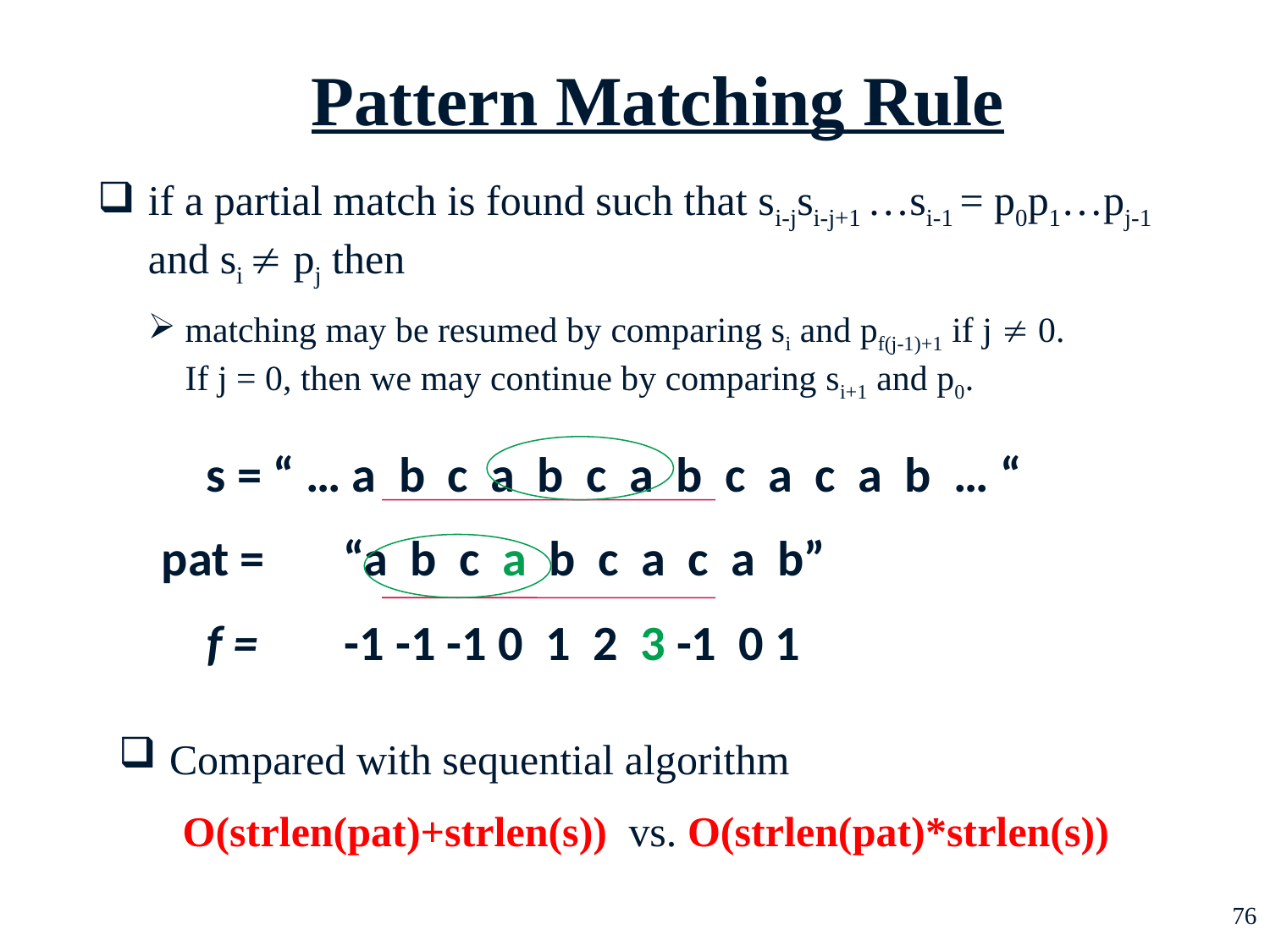

Pattern Matching Rule
if a partial match is found such that si-jsi-j+1 …si-1 = p0p1…pj-1 and si ≠ pj then
matching may be resumed by comparing si and pf(j-1)+1 if j ≠ 0.
If j = 0, then we may continue by comparing si+1 and p0.
    s = “ … a  b  c  a  b  c  a  b  c  a  c  a  b  … “
pat =       “a  b  c  a  b  c  a  c  a  b”
    f =	     -1 -1 -1 0  1  2  3 -1  0 1

Compared with sequential algorithm
      O(strlen(pat)+strlen(s))  vs. O(strlen(pat)*strlen(s))
76